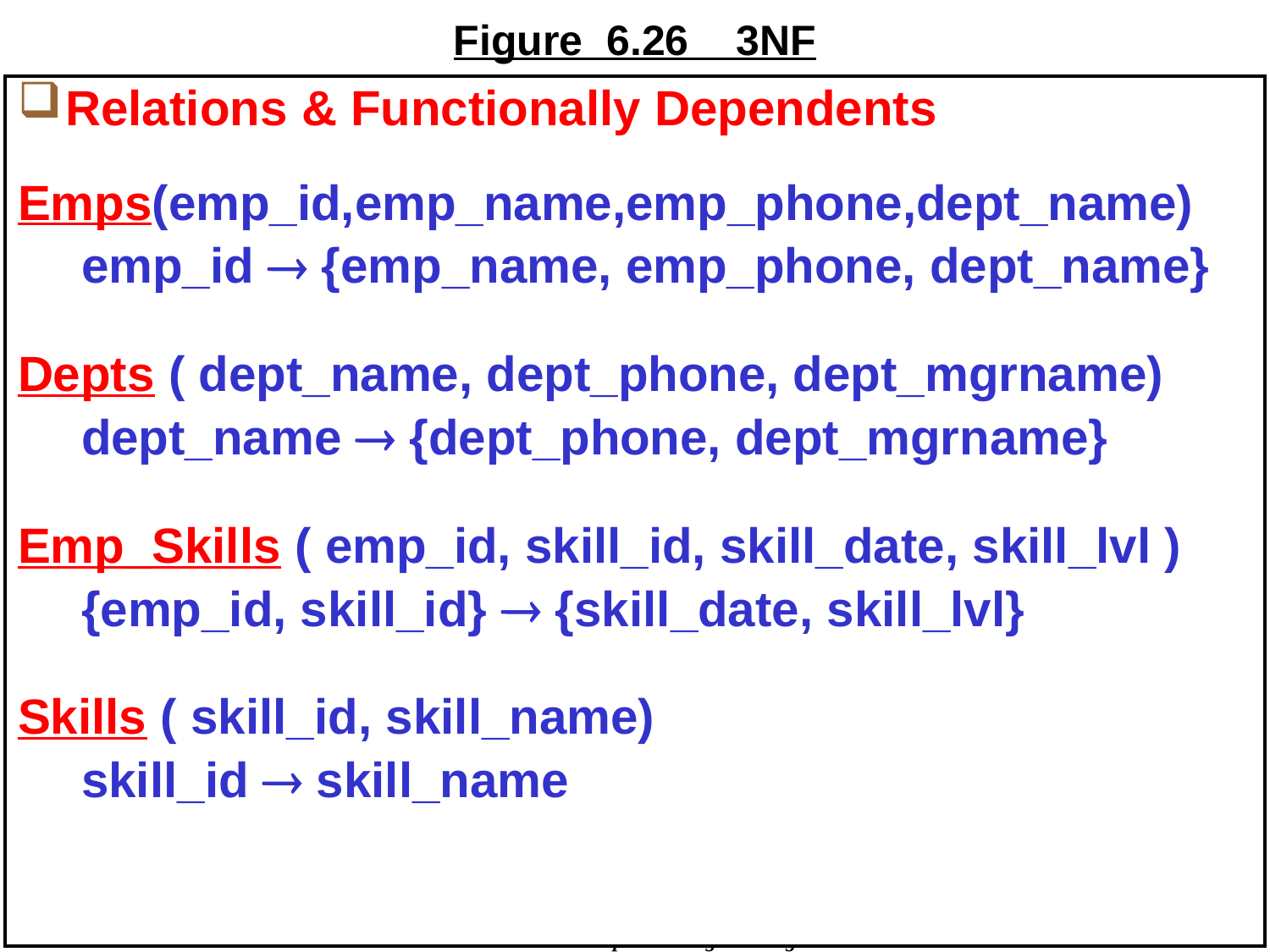

Figure  6.26    3NF
# Relations & Functionally Dependents

Emps(emp_id,emp_name,emp_phone,dept_name)
emp_id → {emp_name, emp_phone, dept_name}

Depts ( dept_name, dept_phone, dept_mgrname)
dept_name → {dept_phone, dept_mgrname}

Emp_Skills ( emp_id, skill_id, skill_date, skill_lvl )
{emp_id, skill_id} → {skill_date, skill_lvl}

Skills ( skill_id, skill_name)
skill_id → skill_name

Database Principles & Programming
136